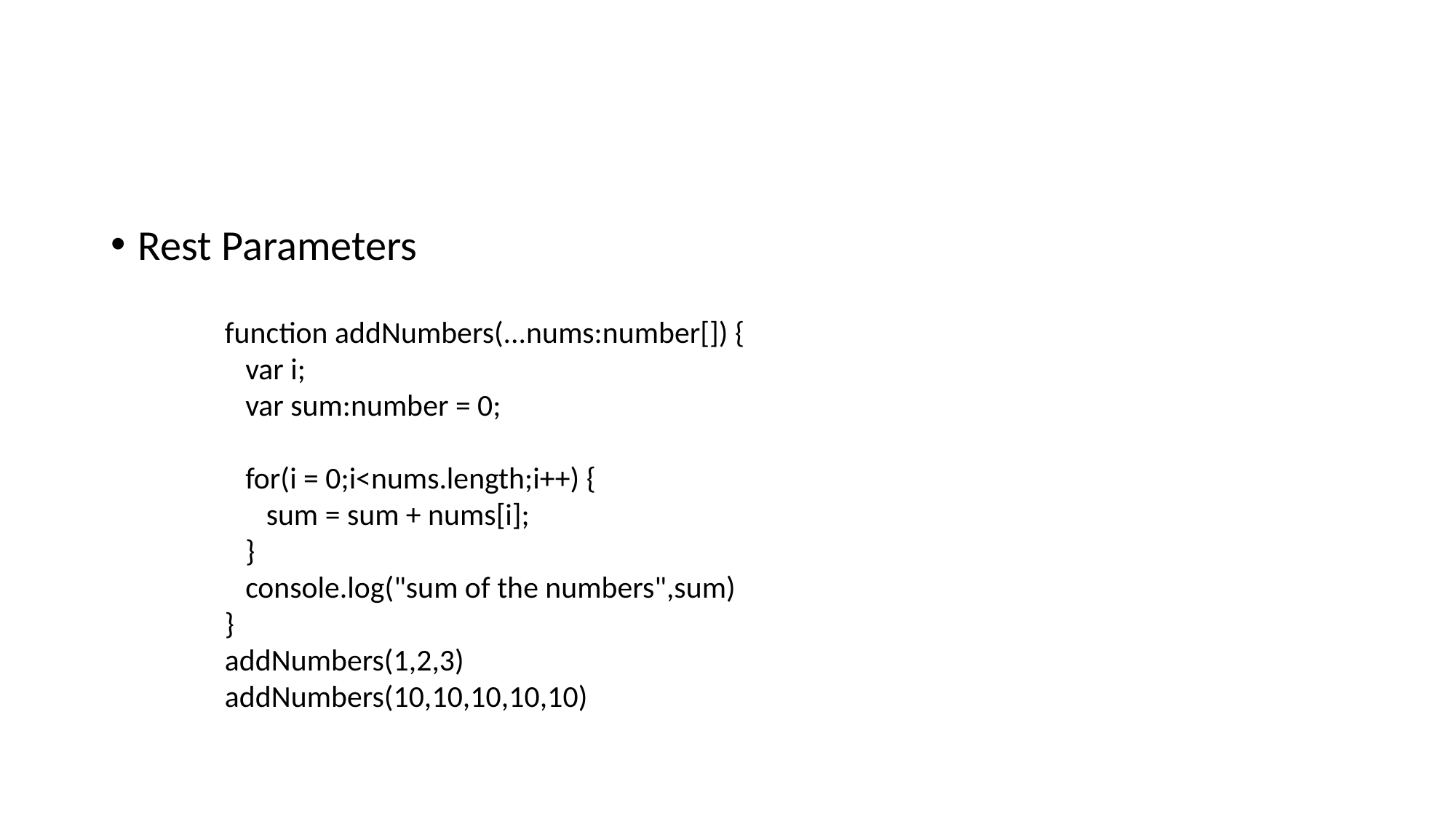

#
Rest Parameters

function addNumbers(...nums:number[]) {
   var i;
   var sum:number = 0;

   for(i = 0;i<nums.length;i++) {
      sum = sum + nums[i];
   }
   console.log("sum of the numbers",sum)
}
addNumbers(1,2,3)
addNumbers(10,10,10,10,10)